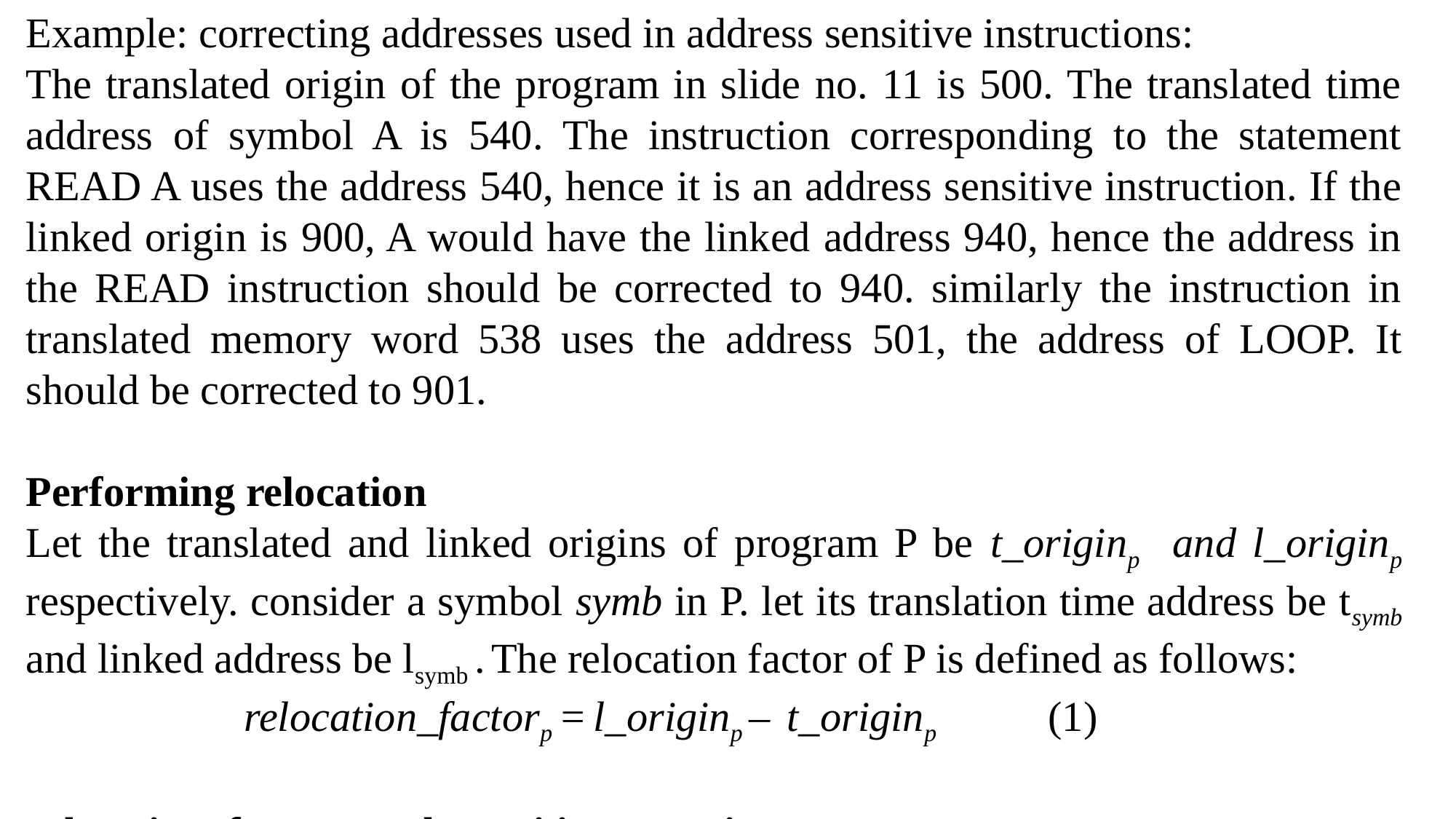

Example: correcting addresses used in address sensitive instructions:
The translated origin of the program in slide no. 11 is 500. The translated time address of symbol A is 540. The instruction corresponding to the statement READ A uses the address 540, hence it is an address sensitive instruction. If the linked origin is 900, A would have the linked address 940, hence the address in the READ instruction should be corrected to 940. similarly the instruction in translated memory word 538 uses the address 501, the address of LOOP. It should be corrected to 901.

Performing relocation
Let the translated and linked origins of program P be t_originp  and l_originp respectively. consider a symbol symb in P. let its translation time address be tsymb and linked address be lsymb . The relocation factor of P is defined as follows:
		relocation_factorp = l_originp –  t_originp                  (1)

relocation_factorp can be positive, negative or zero